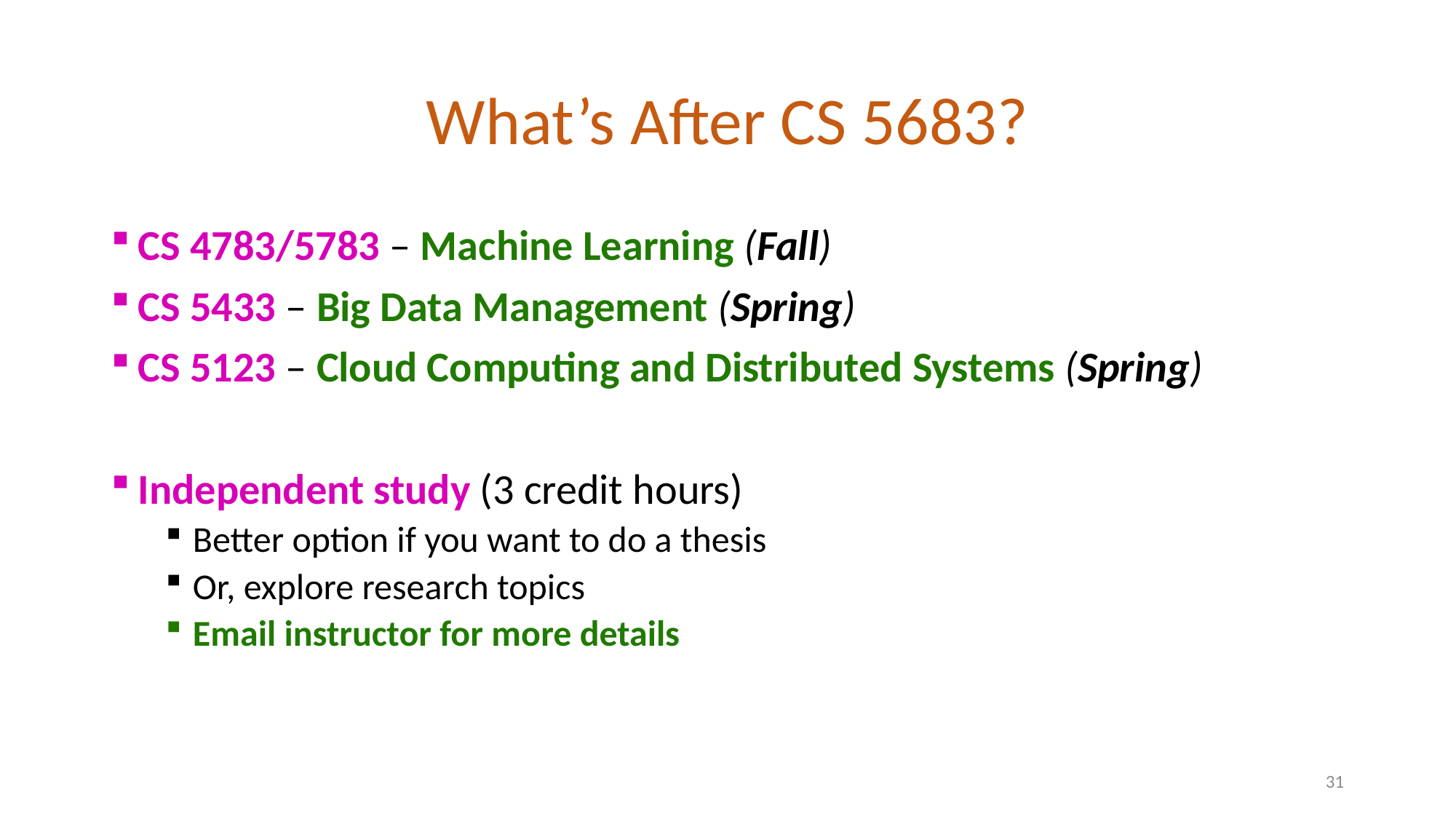

# What’s After CS 5683?
CS 4783/5783 – Machine Learning (Fall)
CS 5433 – Big Data Management (Spring)
CS 5123 – Cloud Computing and Distributed Systems (Spring)

Independent study (3 credit hours)
Better option if you want to do a thesis
Or, explore research topics
Email instructor for more details

31